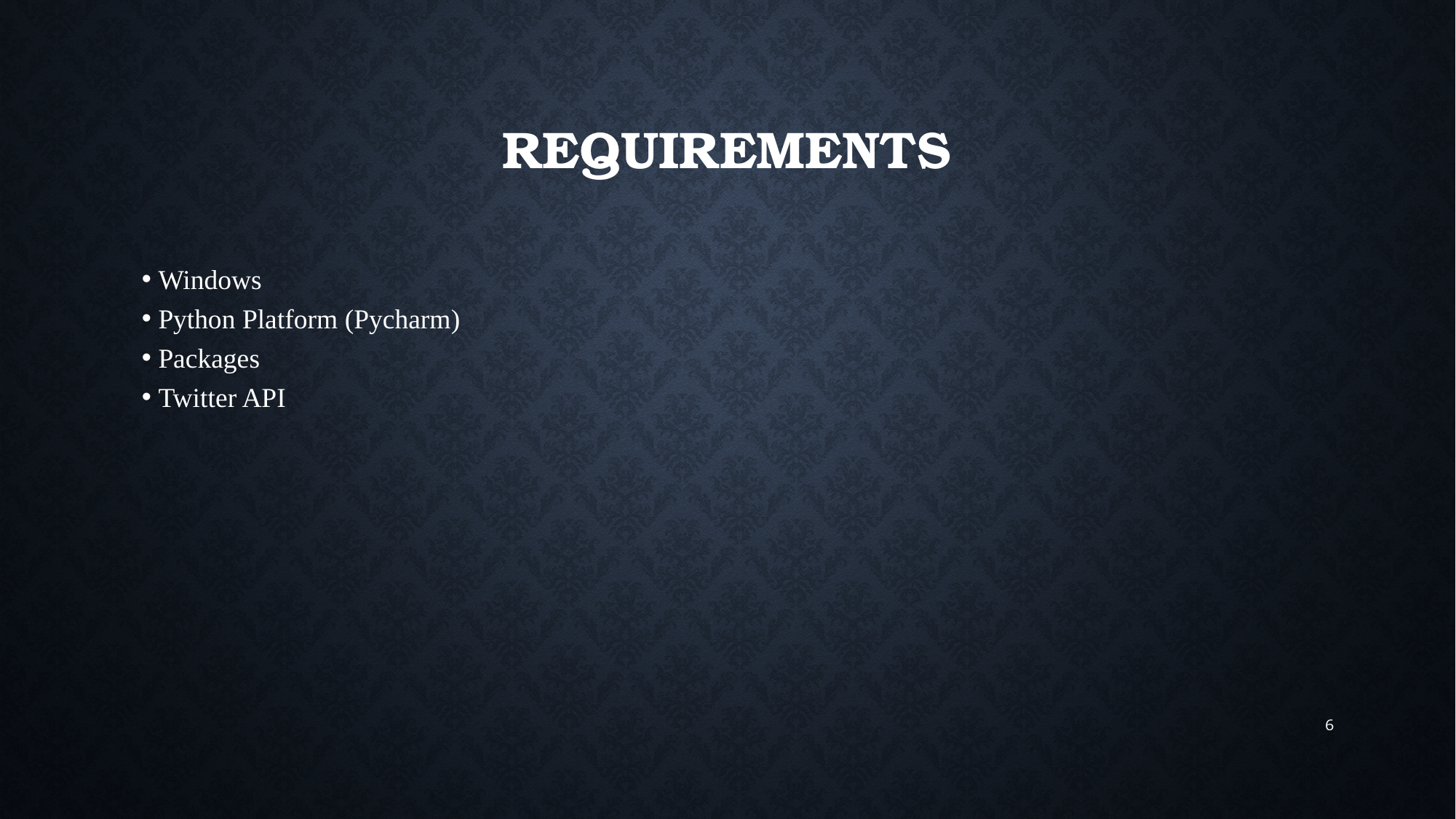

# Requirements
 Windows
 Python Platform (Pycharm)
 Packages
 Twitter API

6